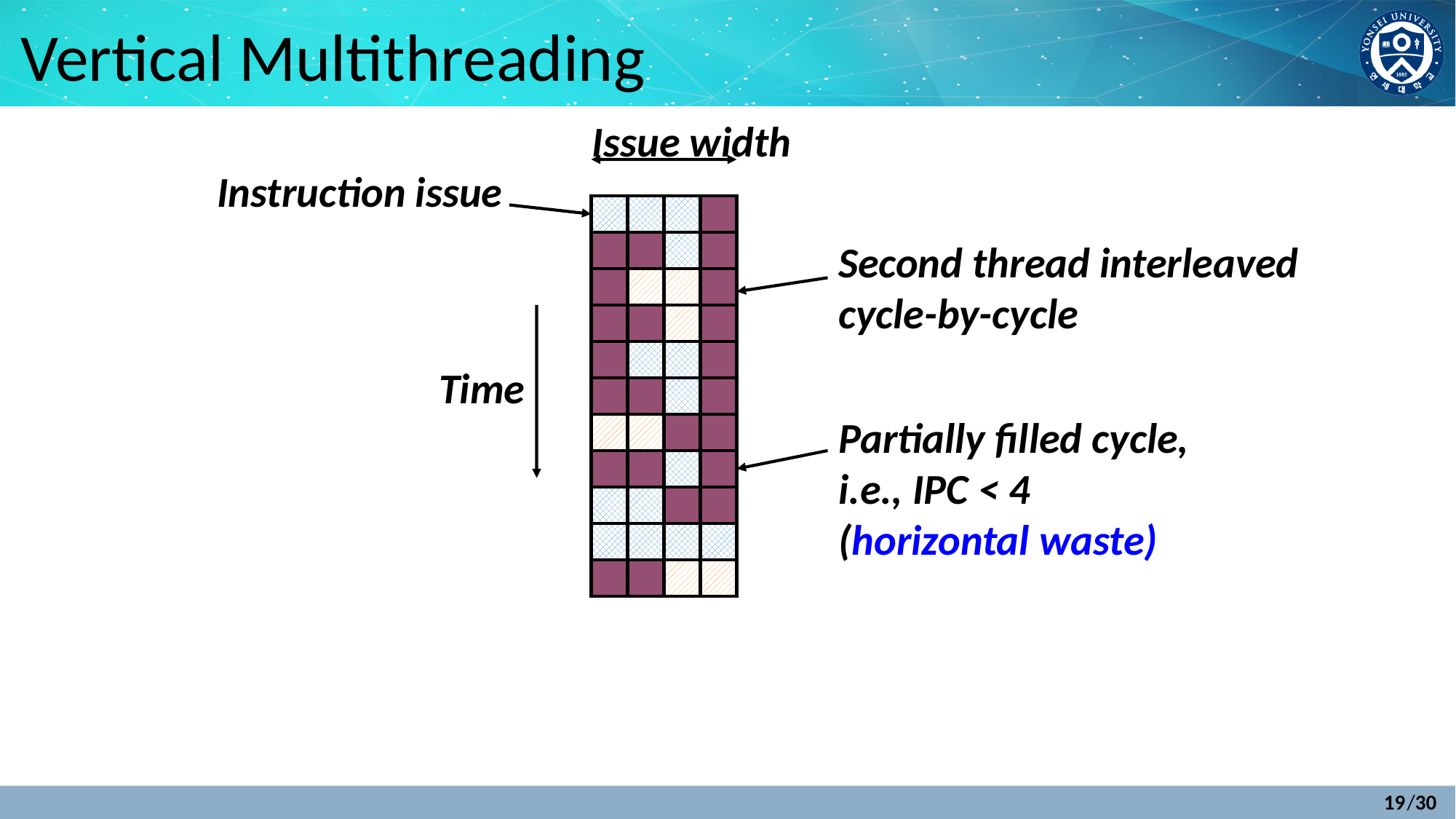

# Vertical Multithreading
Issue width

What is the effect of cycle-by-cycle interleaving?
removes vertical waste, but leaves some horizontal waste
Instruction issue

Second thread interleaved cycle-by-cycle

Time

Partially filled cycle, i.e., IPC < 4
(horizontal waste)

19